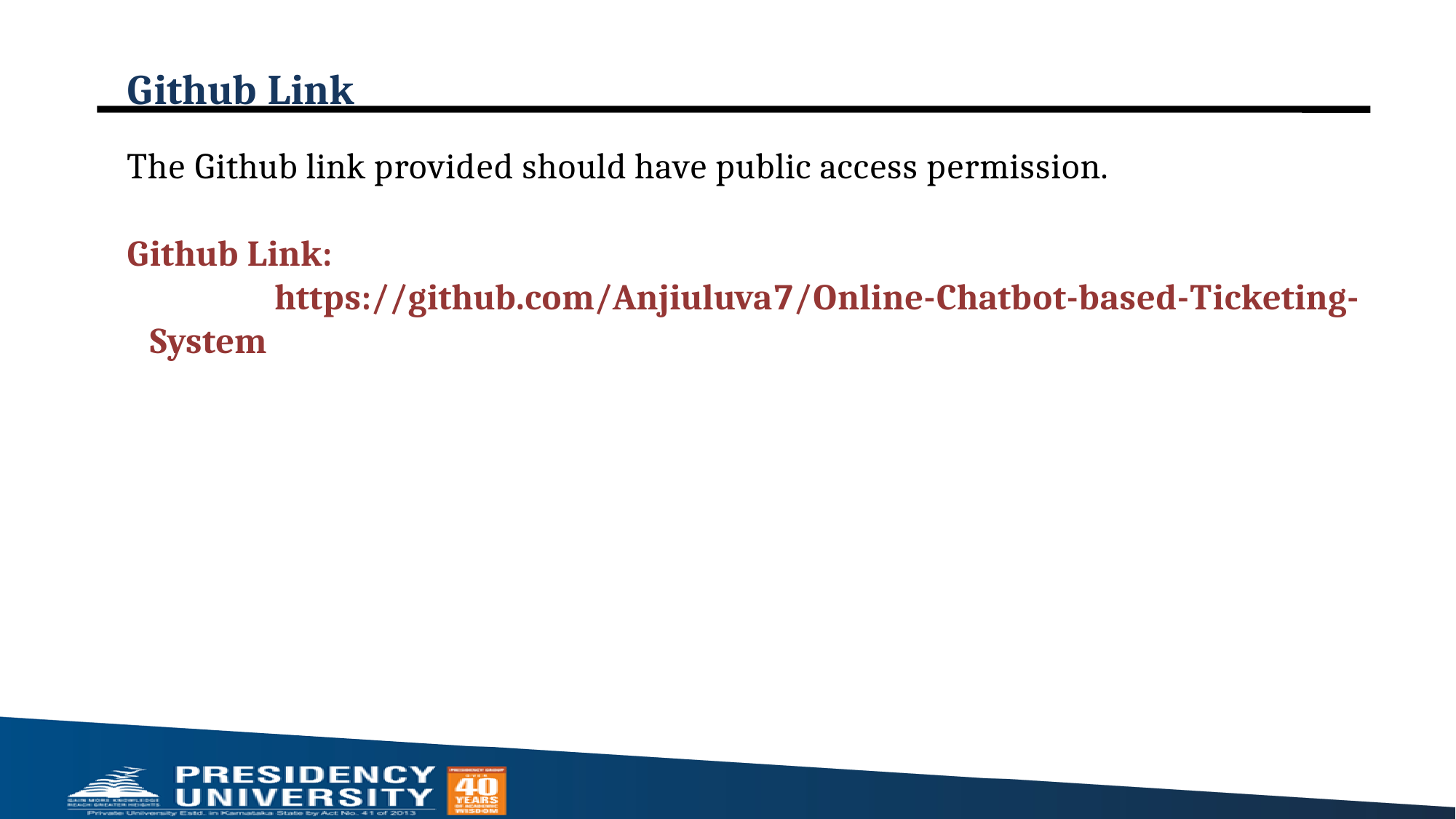

# Github Link

The Github link provided should have public access permission.

Github Link:
     https://github.com/Anjiuluva7/Online-Chatbot-based-Ticketing-System